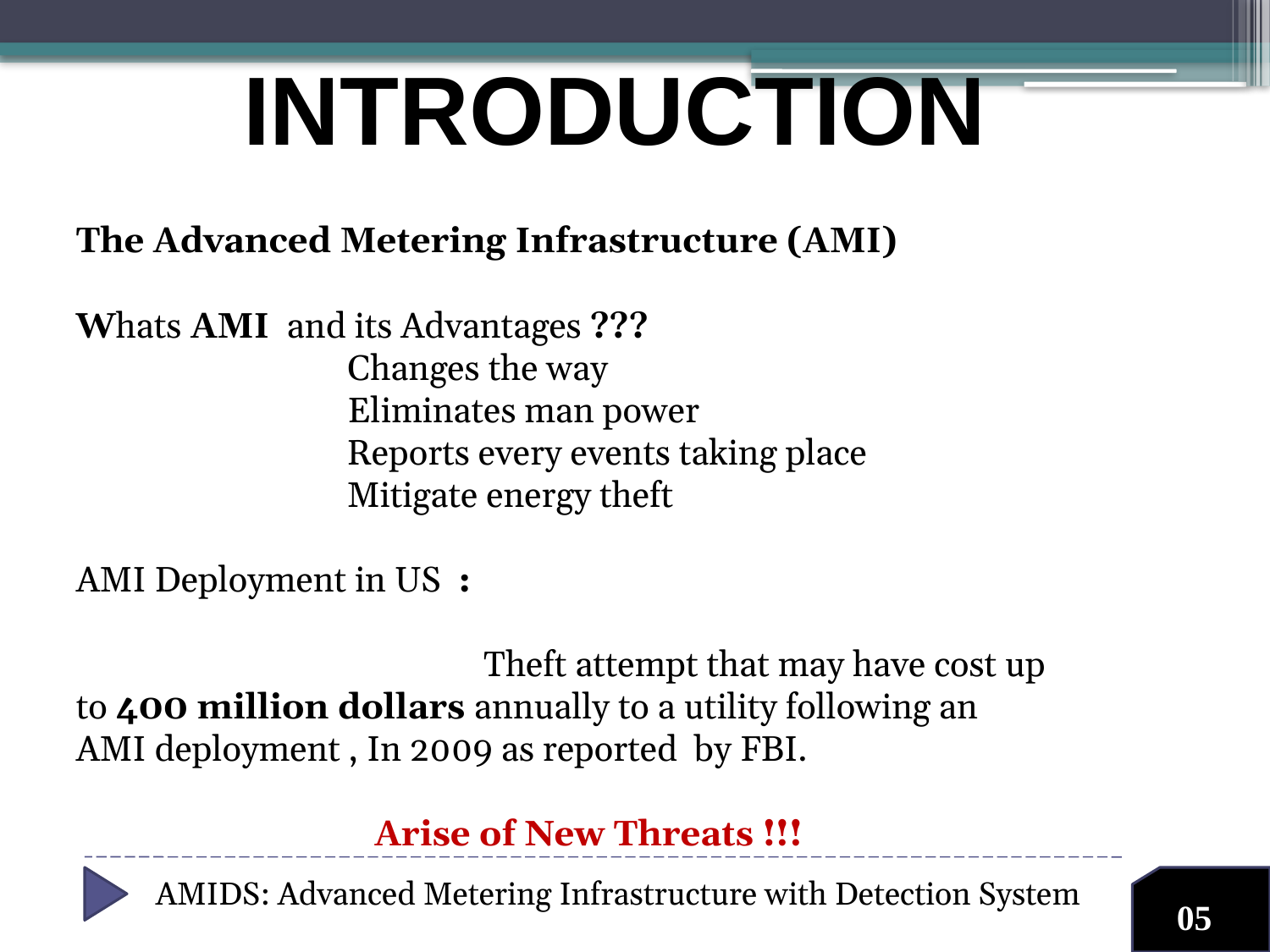

INTRODUCTION

The Advanced Metering Infrastructure (AMI)
Whats AMI  and its Advantages ???
		  Changes the way
		  Eliminates man power
		  Reports every events taking place
		  Mitigate energy theft
AMI Deployment in US  :
		  	   Theft attempt that may have cost up
to 400 million dollars annually to a utility following an
AMI deployment , In 2009 as reported  by FBI.
		     Arise of New Threats !!!

AMIDS: Advanced Metering Infrastructure with Detection System

05